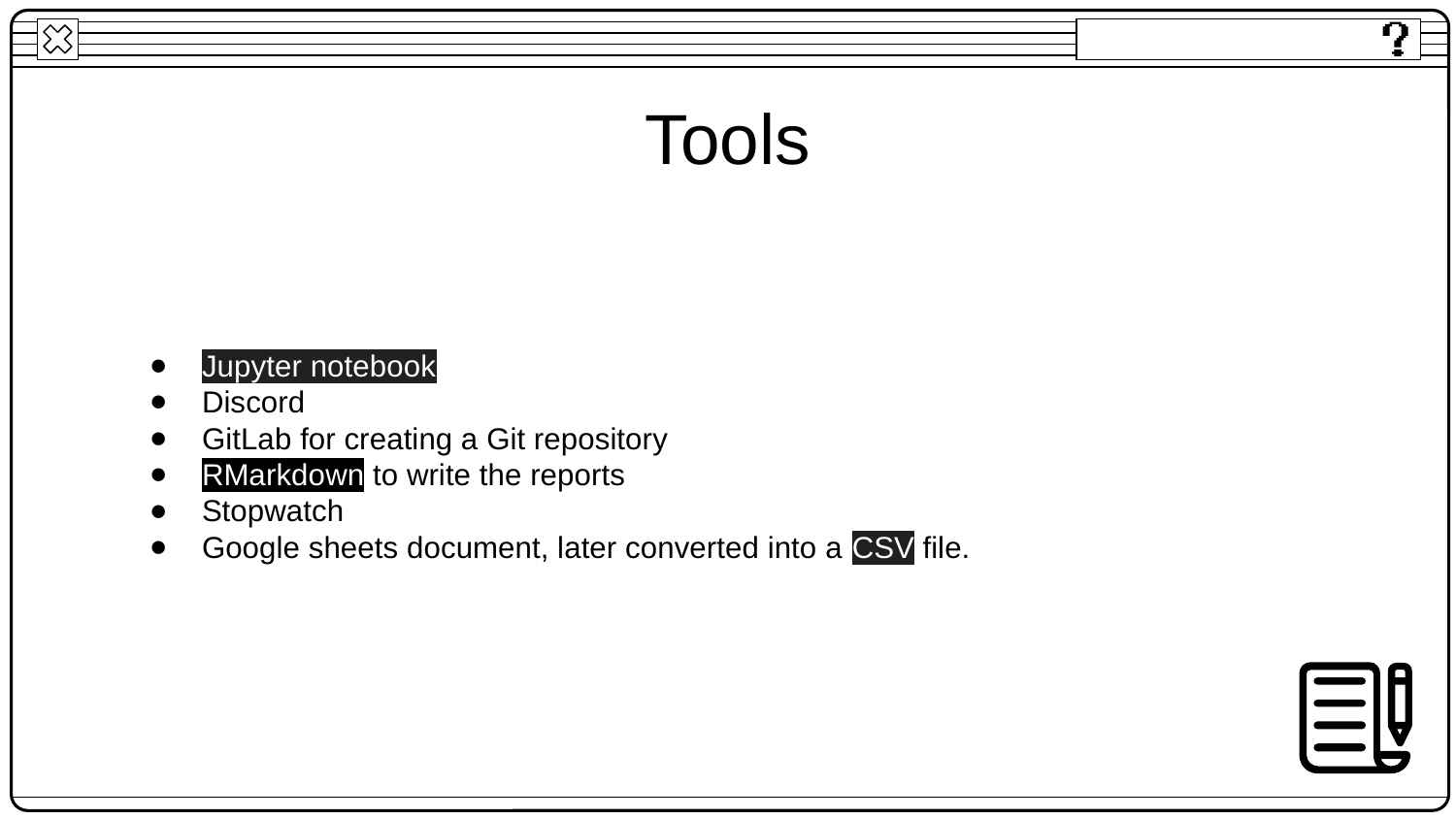

# Tools
Jupyter notebook
Discord
GitLab for creating a Git repository
RMarkdown to write the reports
Stopwatch
Google sheets document, later converted into a CSV file.